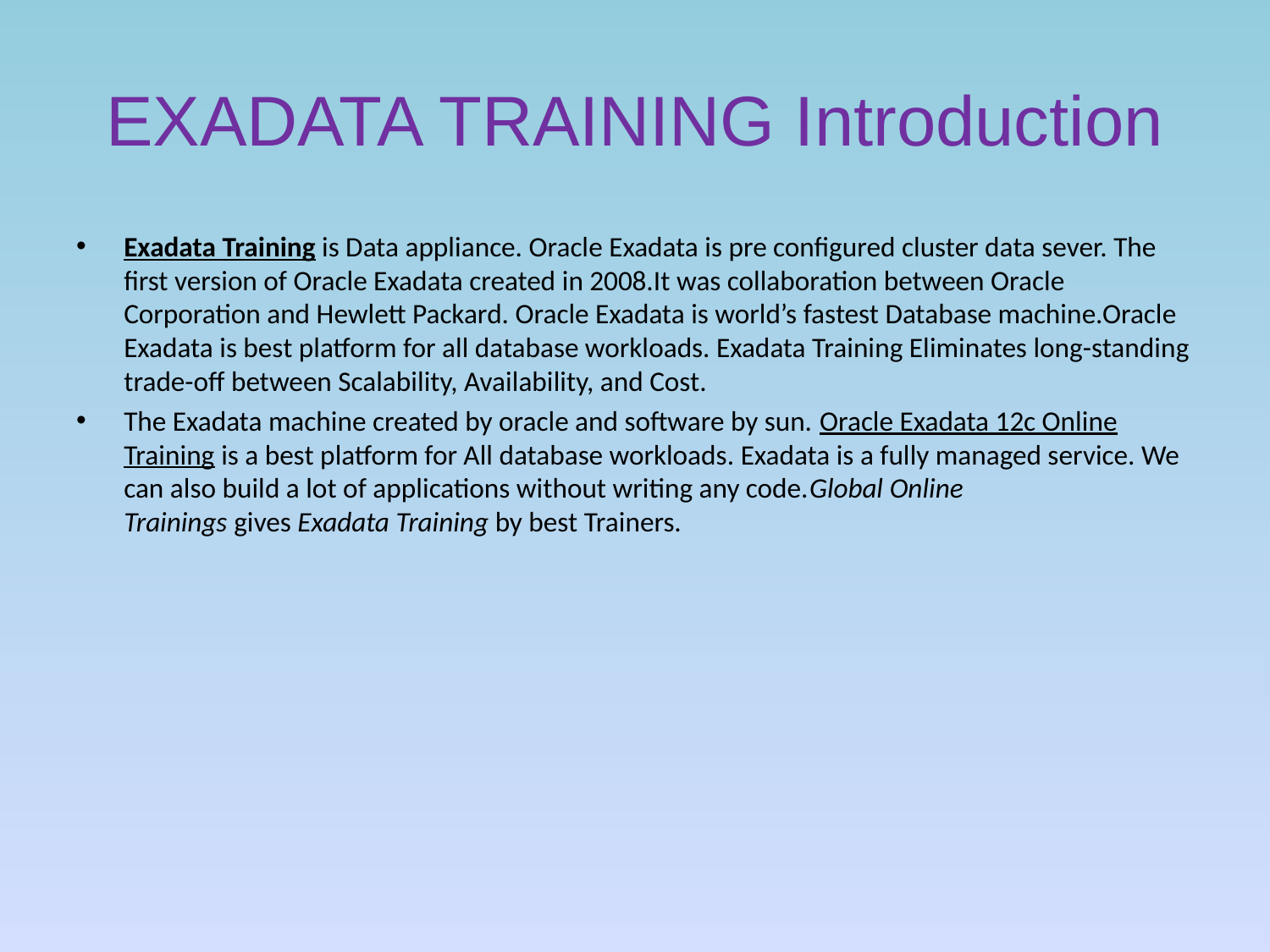

# EXADATA TRAINING Introduction
Exadata Training is Data appliance. Oracle Exadata is pre configured cluster data sever. The first version of Oracle Exadata created in 2008.It was collaboration between Oracle Corporation and Hewlett Packard. Oracle Exadata is world’s fastest Database machine.Oracle Exadata is best platform for all database workloads. Exadata Training Eliminates long-standing trade-off between Scalability, Availability, and Cost.
The Exadata machine created by oracle and software by sun. Oracle Exadata 12c Online Training is a best platform for All database workloads. Exadata is a fully managed service. We can also build a lot of applications without writing any code.Global Online Trainings gives Exadata Training by best Trainers.